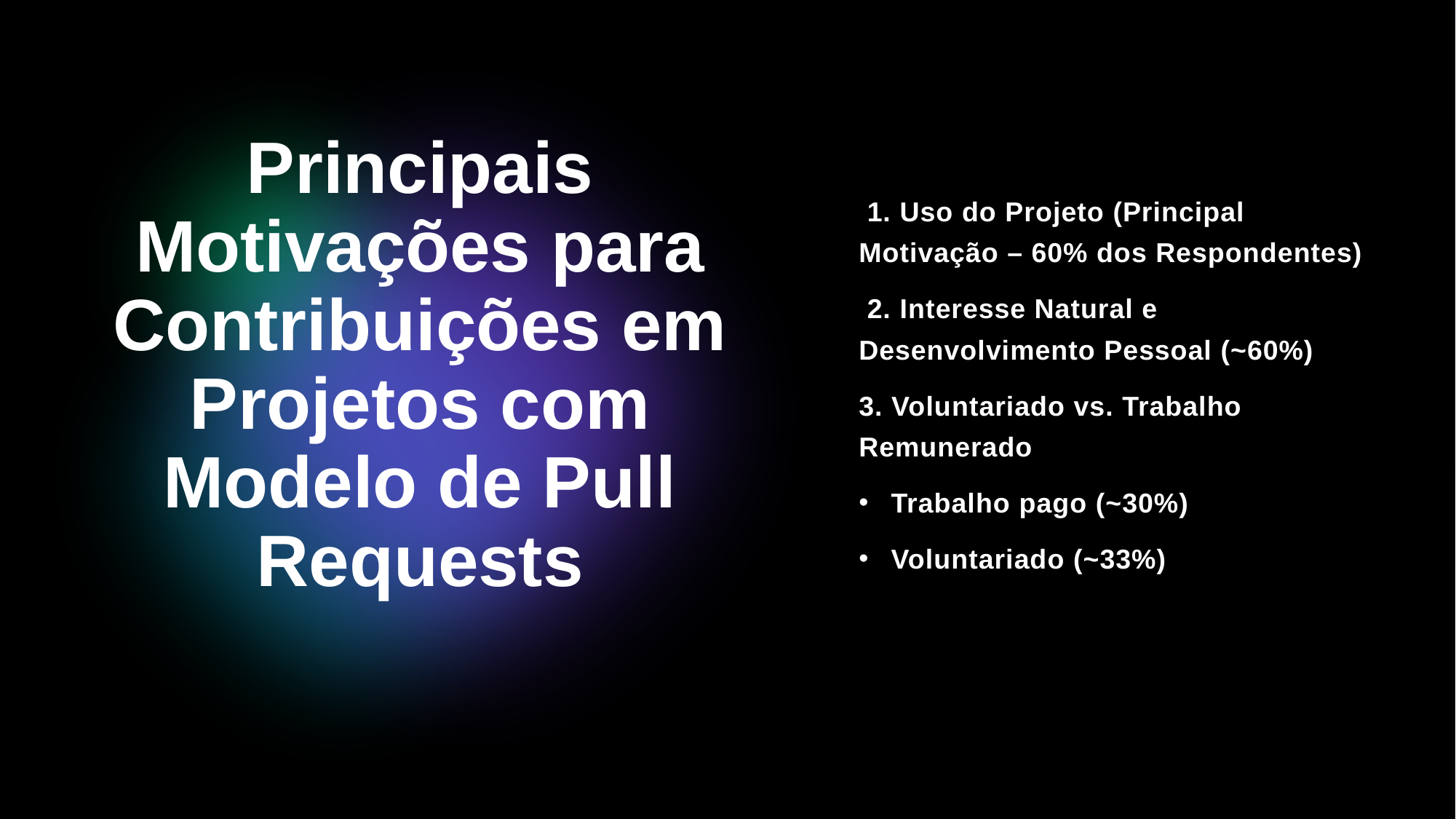

1. Uso do Projeto (Principal Motivação – 60% dos Respondentes)
 2. Interesse Natural e Desenvolvimento Pessoal (~60%)
3. Voluntariado vs. Trabalho Remunerado
Trabalho pago (~30%)
Voluntariado (~33%)

# Principais Motivações para Contribuições em Projetos com Modelo de Pull Requests